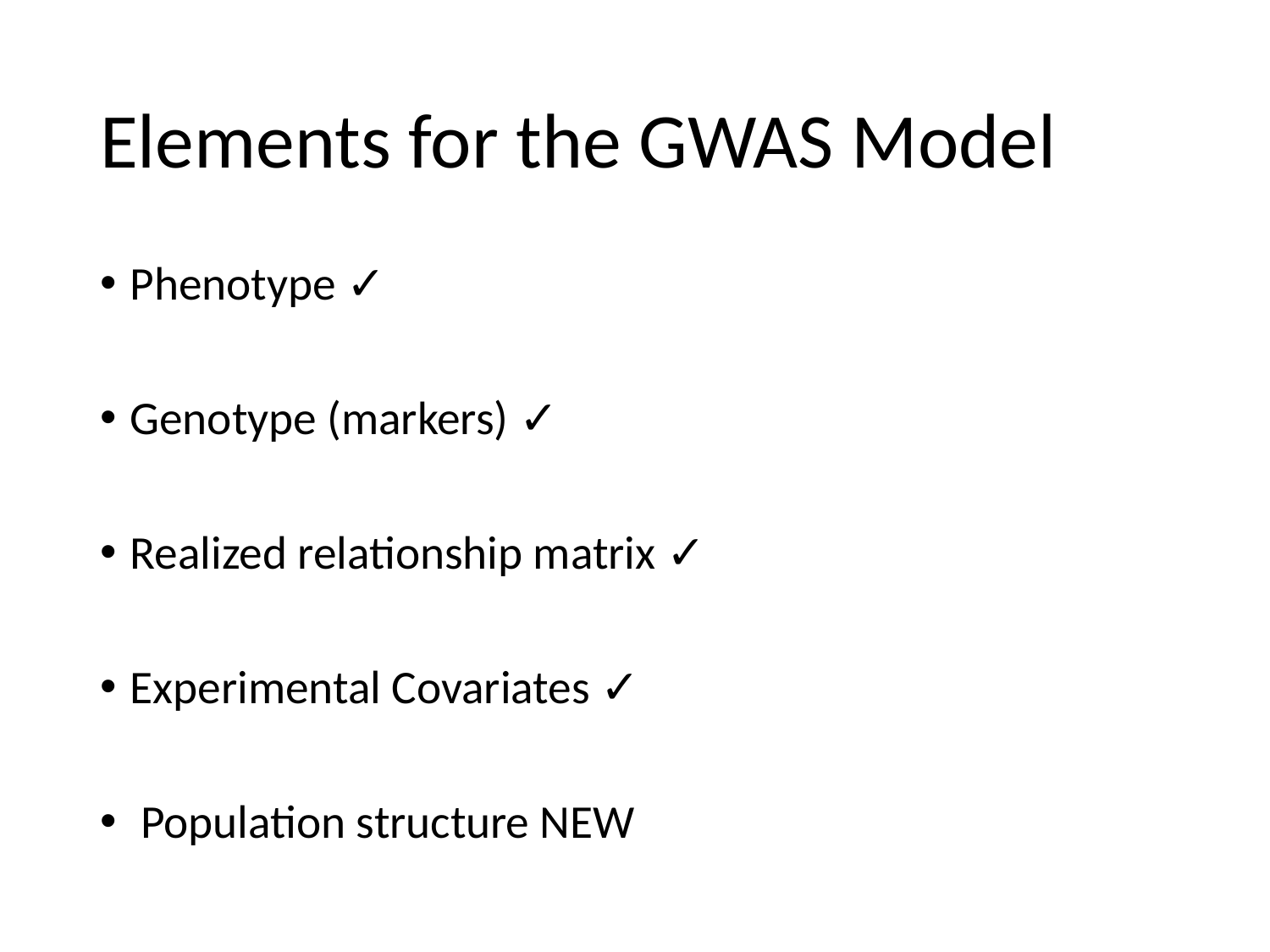

# Elements for the GWAS Model
Phenotype ✓

Genotype (markers) ✓

Realized relationship matrix ✓

Experimental Covariates ✓

 Population structure NEW